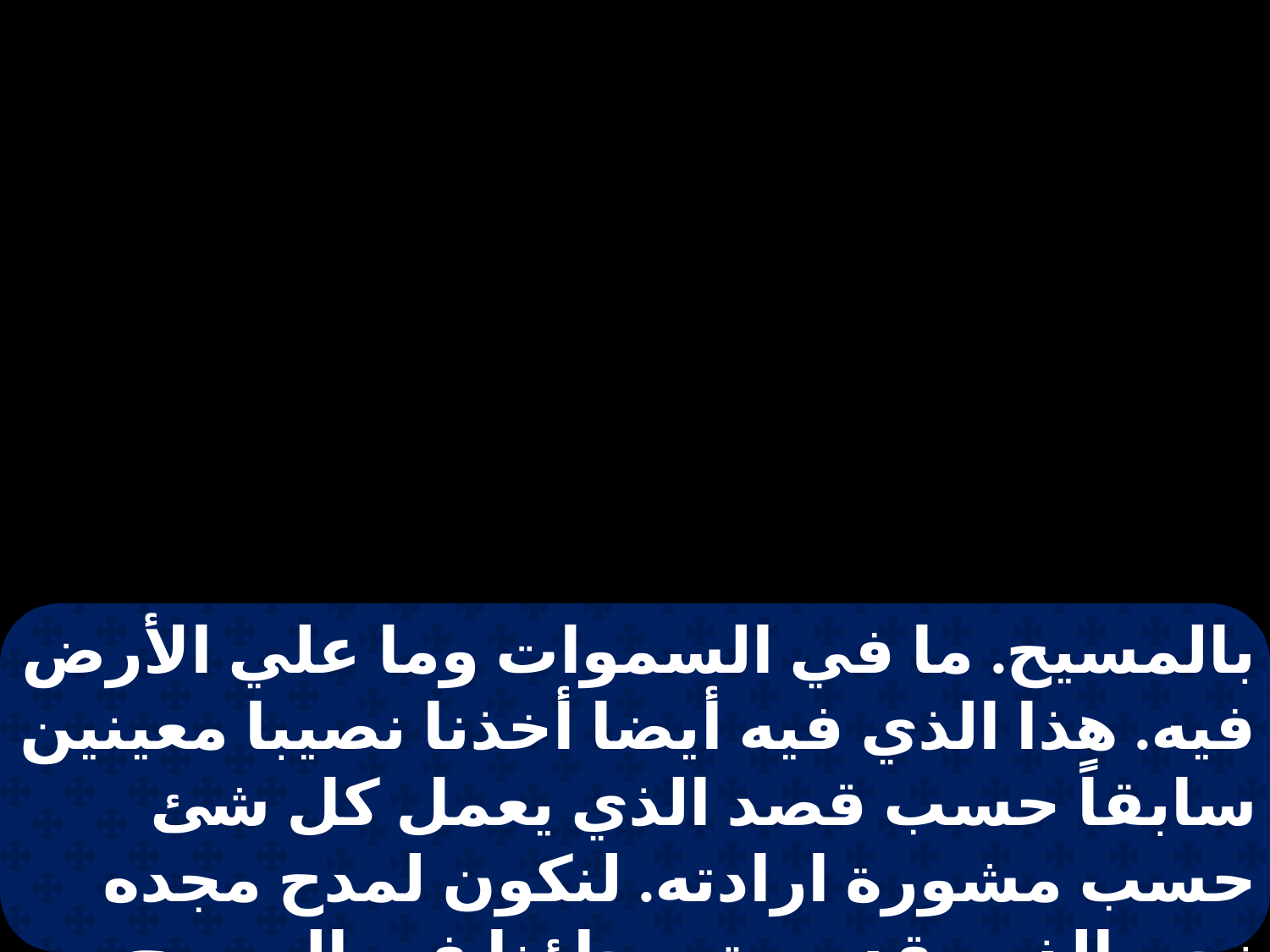

بالمسيح. ما في السموات وما علي الأرض فيه. هذا الذي فيه أيضا أخذنا نصيبا معينين سابقاً حسب قصد الذي يعمل كل شئ حسب مشورة ارادته. لنكون لمدح مجده نحن الذين قد سبق رجاؤنا في المسيح.